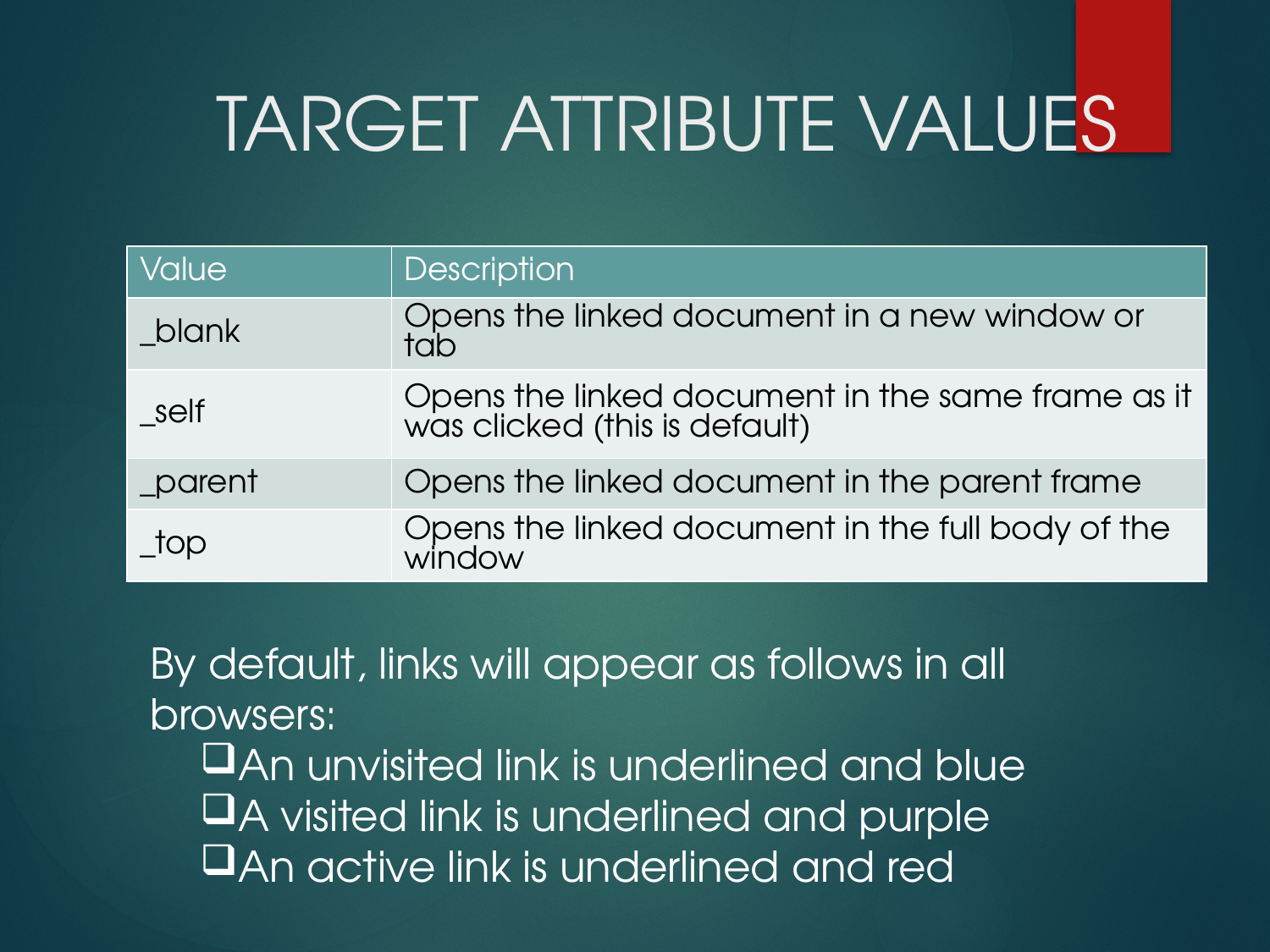

# TARGET ATTRIBUTE VALUES
| Value | Description |
| --- | --- |
| \_blank | Opens the linked document in a new window or tab |
| \_self | Opens the linked document in the same frame as it was clicked (this is default) |
| \_parent | Opens the linked document in the parent frame |
| \_top | Opens the linked document in the full body of the window |
By default, links will appear as follows in all browsers:
An unvisited link is underlined and blue
A visited link is underlined and purple
An active link is underlined and red